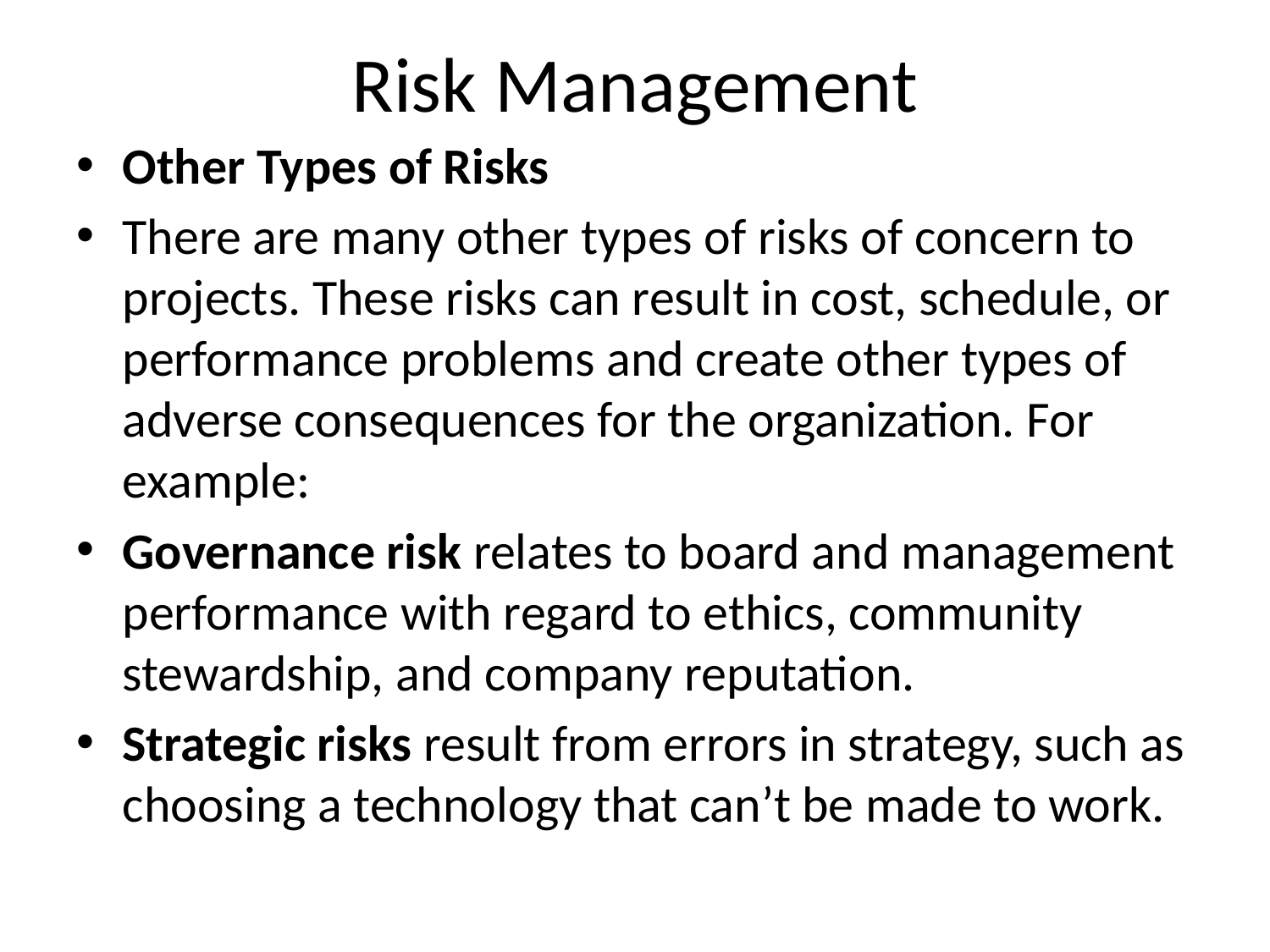

# Risk Management
Other Types of Risks
There are many other types of risks of concern to projects. These risks can result in cost, schedule, or performance problems and create other types of adverse consequences for the organization. For example:
Governance risk relates to board and management performance with regard to ethics, community stewardship, and company reputation.
Strategic risks result from errors in strategy, such as choosing a technology that can’t be made to work.